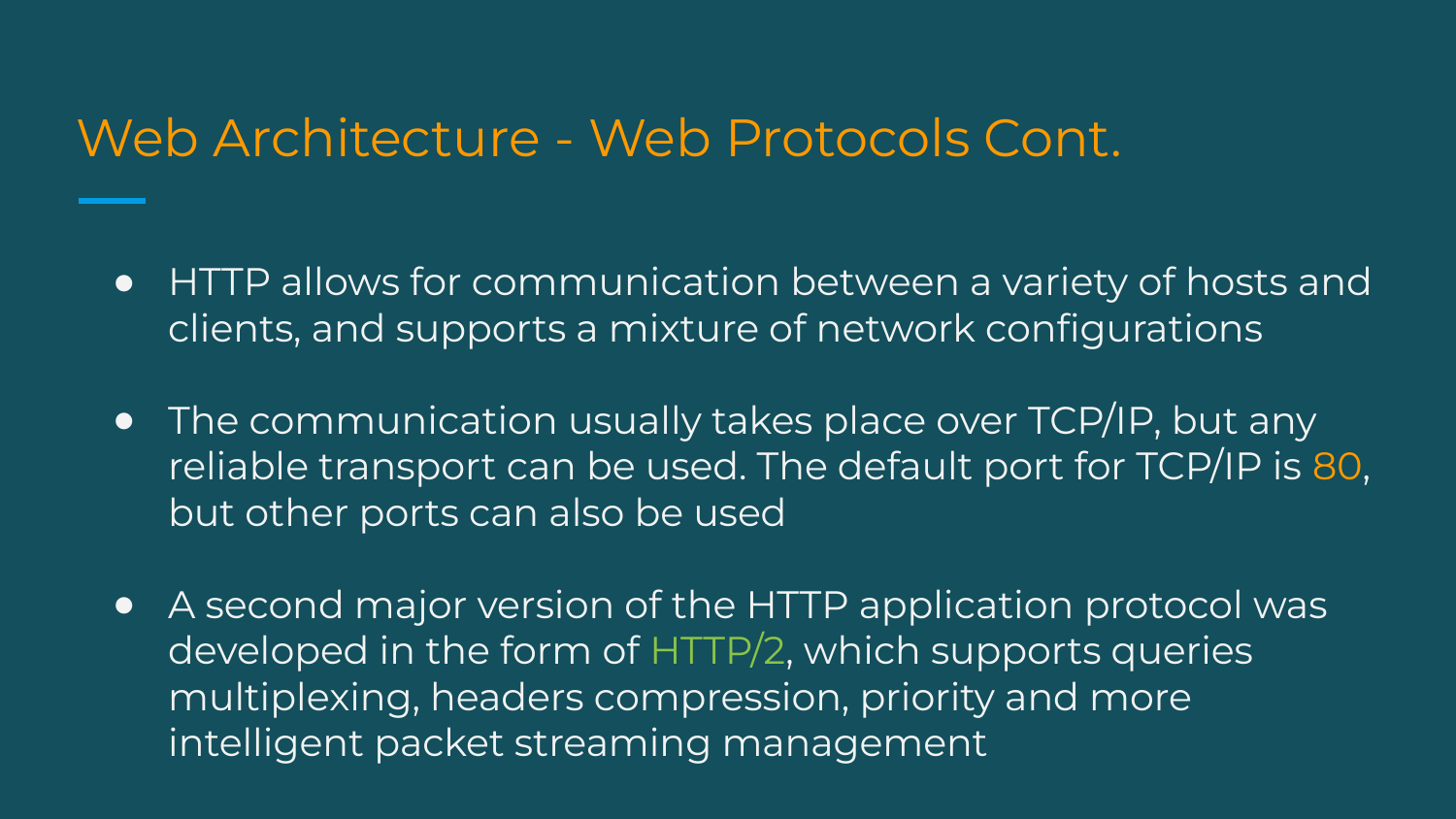

Web Architecture - Web Protocols Cont.
HTTP allows for communication between a variety of hosts and clients, and supports a mixture of network configurations

The communication usually takes place over TCP/IP, but any reliable transport can be used. The default port for TCP/IP is 80, but other ports can also be used

A second major version of the HTTP application protocol was developed in the form of HTTP/2, which supports queries multiplexing, headers compression, priority and more intelligent packet streaming management